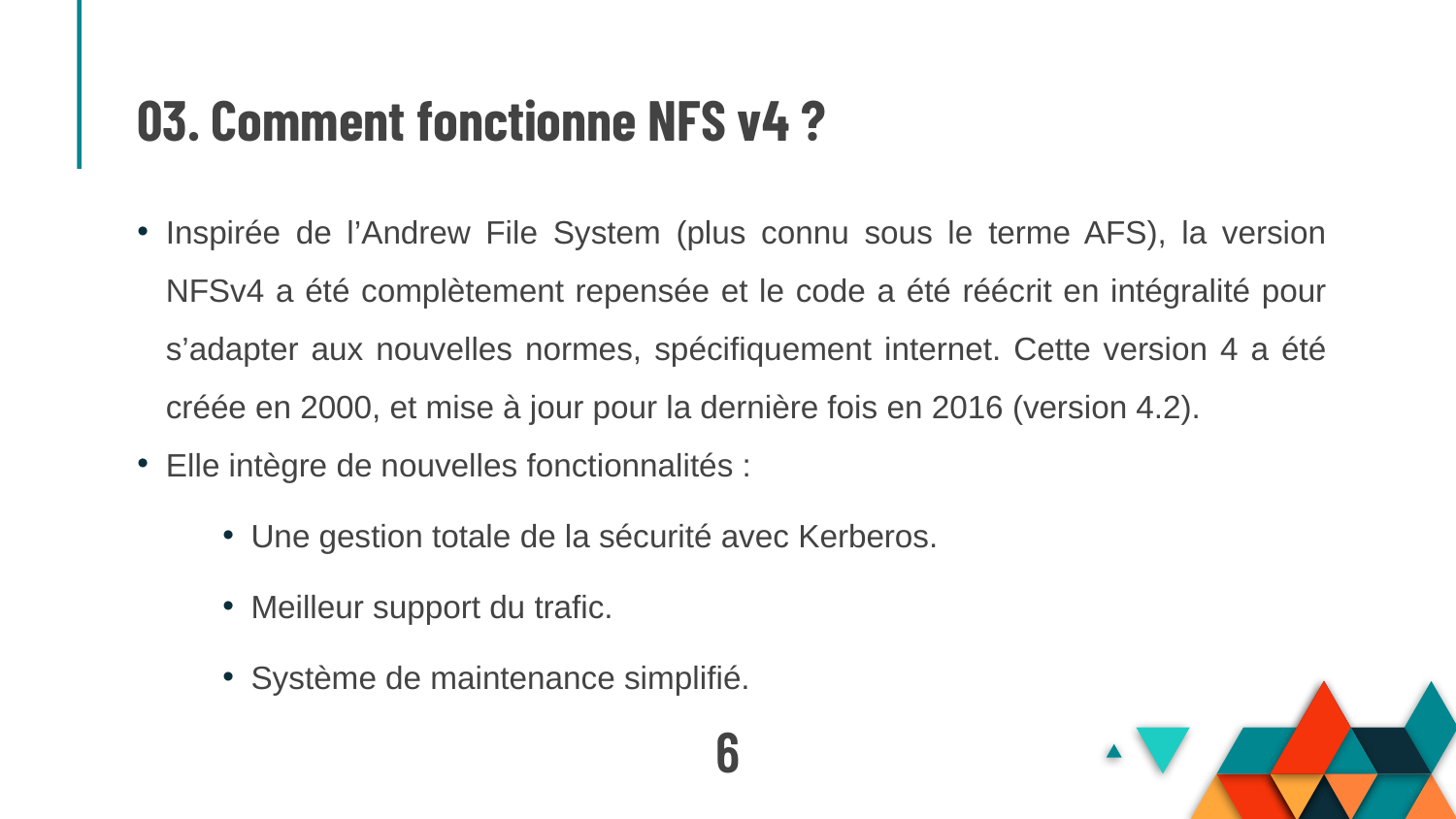

# 03. Comment fonctionne NFS v4 ?
Inspirée de l’Andrew File System (plus connu sous le terme AFS), la version NFSv4 a été complètement repensée et le code a été réécrit en intégralité pour s’adapter aux nouvelles normes, spécifiquement internet. Cette version 4 a été créée en 2000, et mise à jour pour la dernière fois en 2016 (version 4.2).
Elle intègre de nouvelles fonctionnalités :
Une gestion totale de la sécurité avec Kerberos.
Meilleur support du trafic.
Système de maintenance simplifié.

6